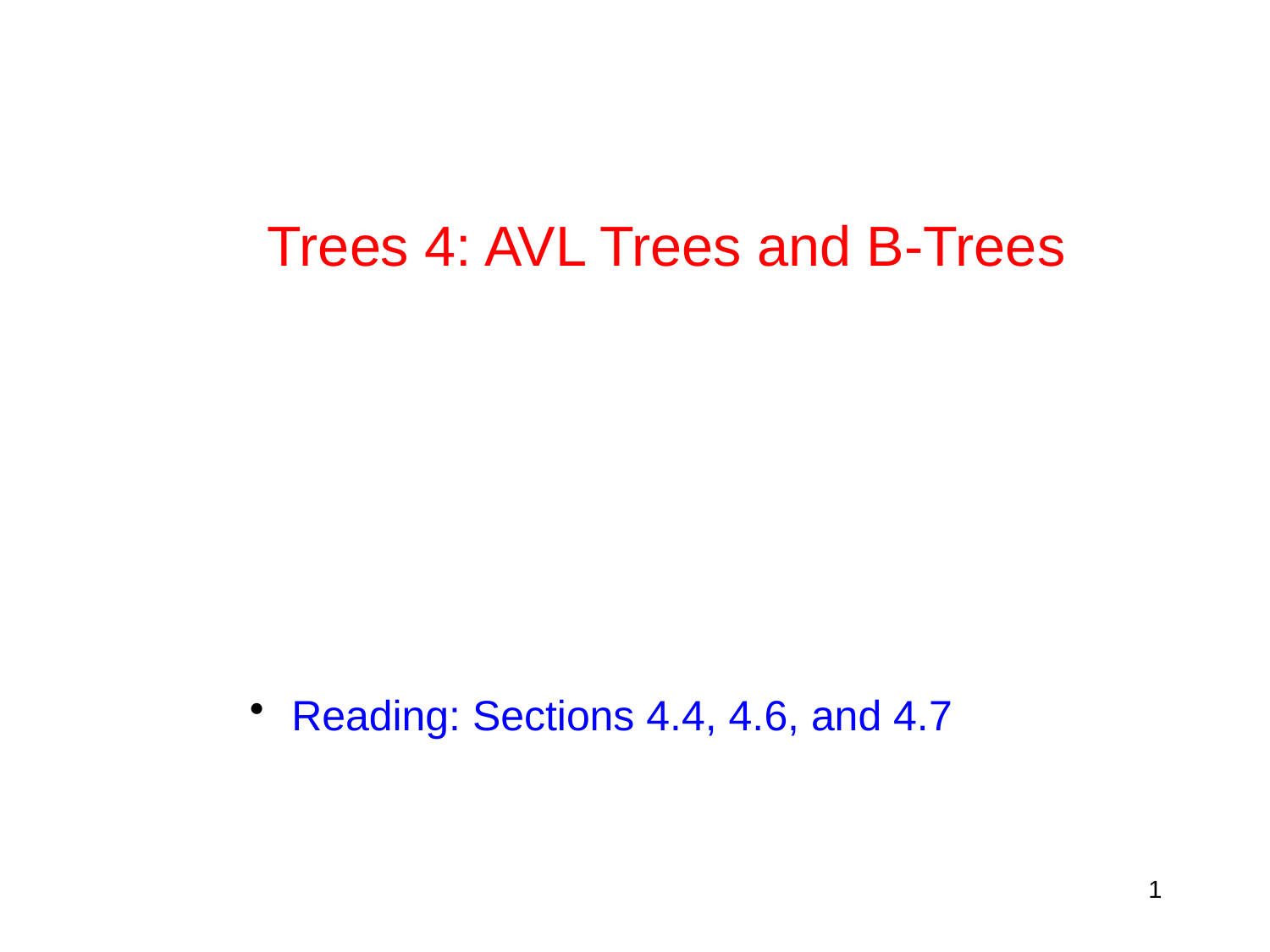

# Trees 4: AVL Trees and B-Trees
 Reading: Sections 4.4, 4.6, and 4.7
1